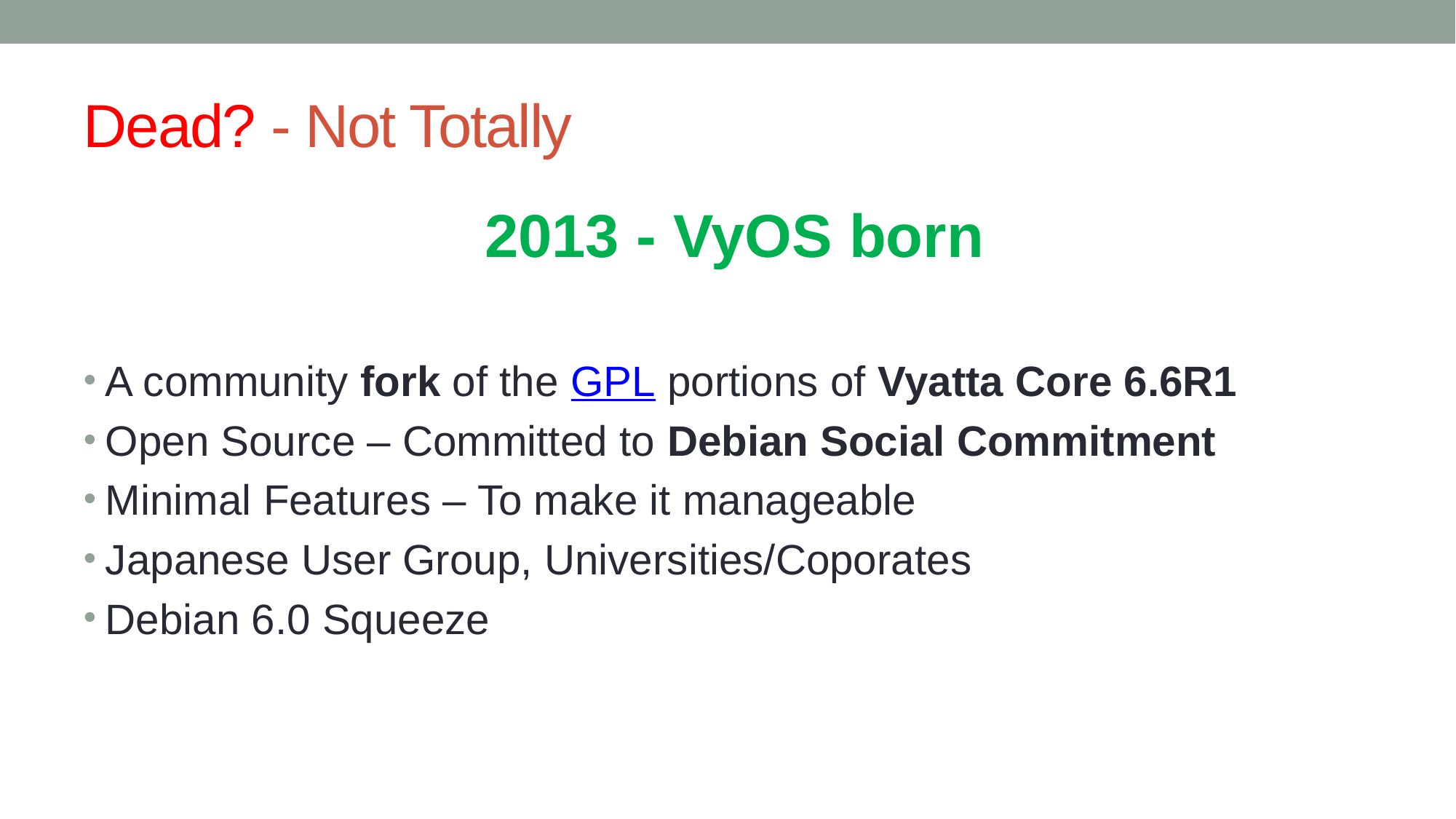

# Dead? - Not Totally
2013 - VyOS born

A community fork of the GPL portions of Vyatta Core 6.6R1
Open Source – Committed to Debian Social Commitment
Minimal Features – To make it manageable
Japanese User Group, Universities/Coporates
Debian 6.0 Squeeze